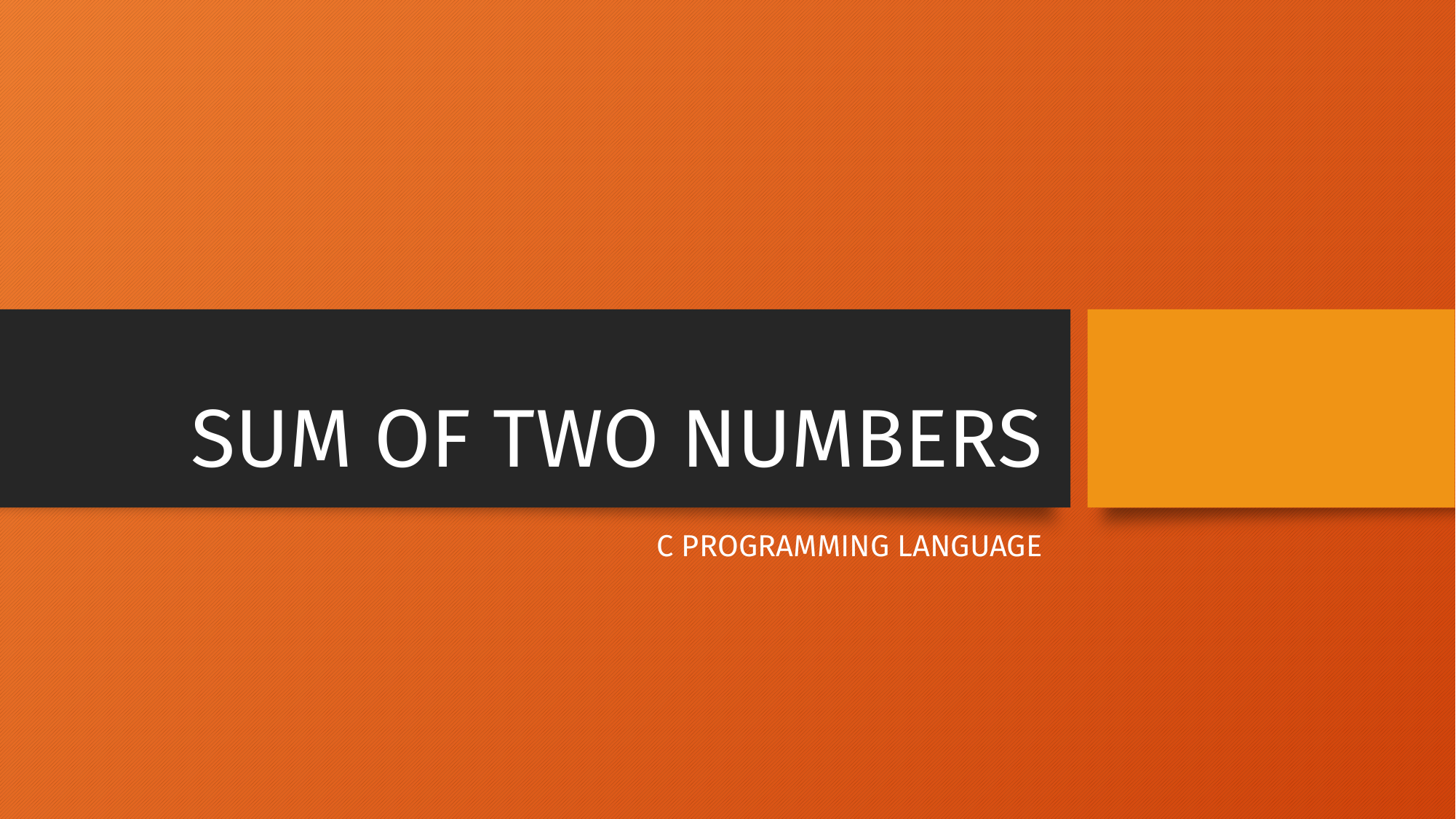

# SUM OF TWO NUMBERS
C PROGRAMMING LANGUAGE